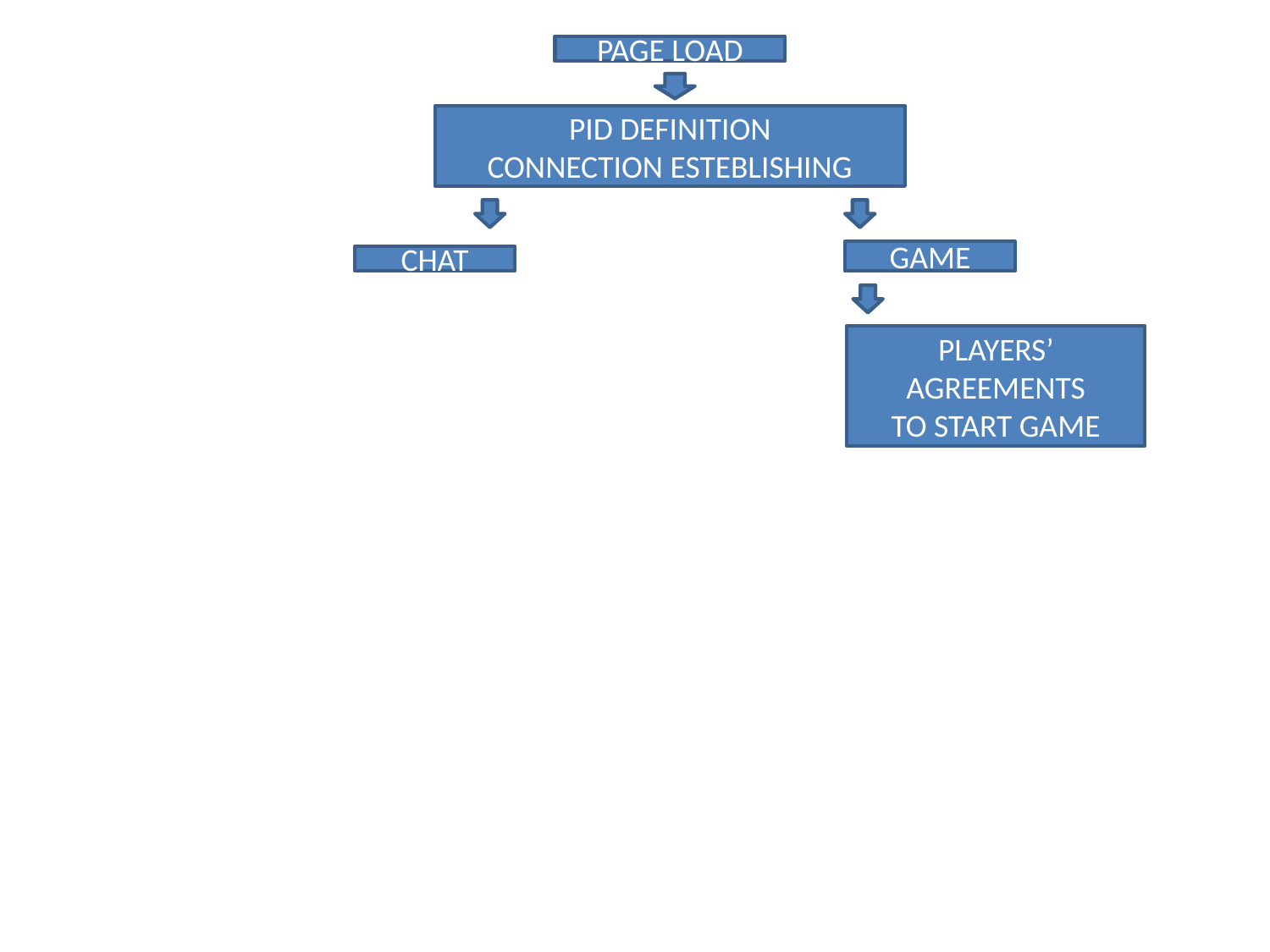

PAGE LOAD

PID DEFINITION
CONNECTION ESTEBLISHING

GAME
CHAT

PLAYERS’ AGREEMENTS
TO START GAME